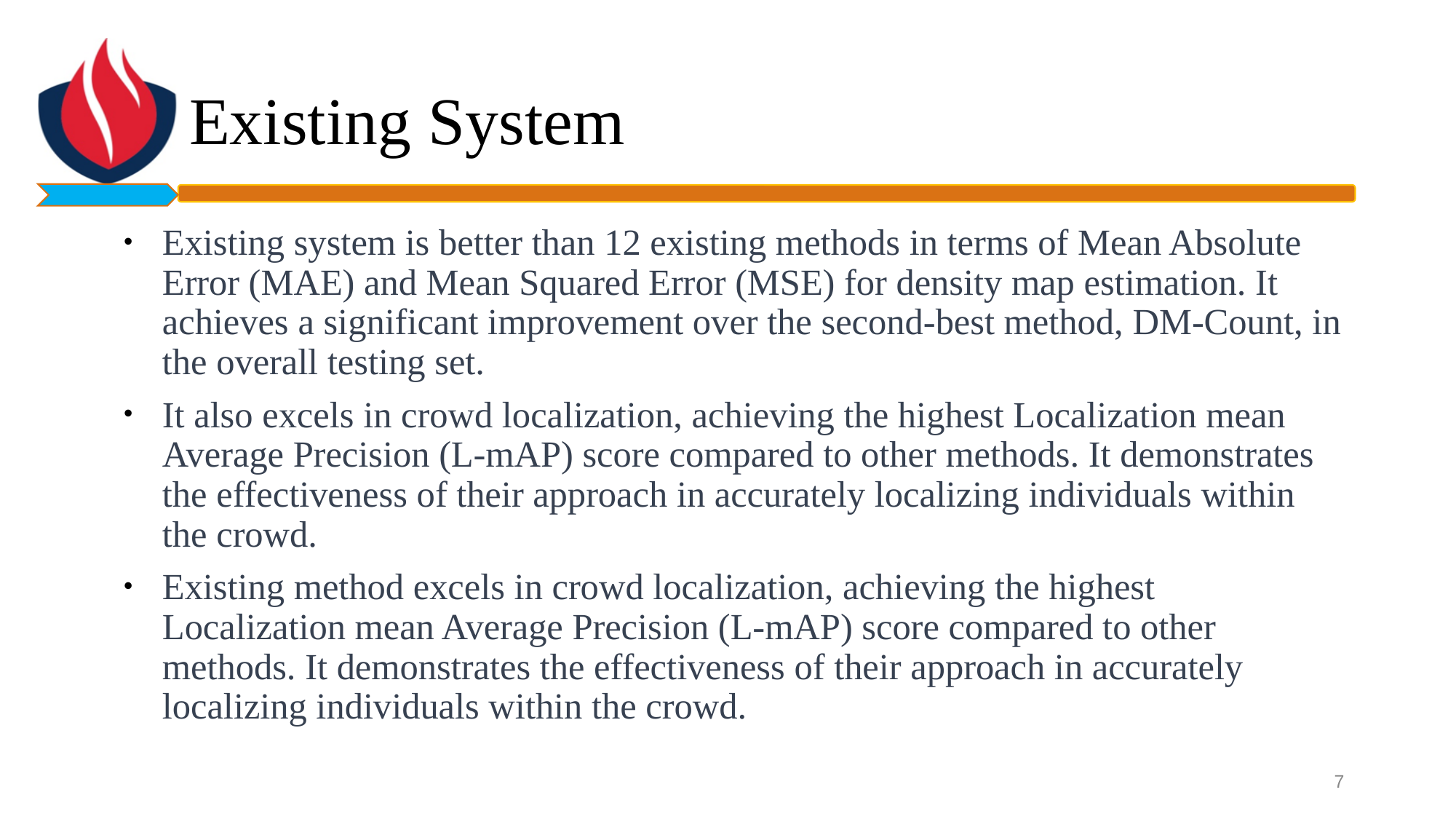

# Existing System
Existing system is better than 12 existing methods in terms of Mean Absolute Error (MAE) and Mean Squared Error (MSE) for density map estimation. It achieves a significant improvement over the second-best method, DM-Count, in the overall testing set.
It also excels in crowd localization, achieving the highest Localization mean Average Precision (L-mAP) score compared to other methods. It demonstrates the effectiveness of their approach in accurately localizing individuals within the crowd.
Existing method excels in crowd localization, achieving the highest Localization mean Average Precision (L-mAP) score compared to other methods. It demonstrates the effectiveness of their approach in accurately localizing individuals within the crowd.

7